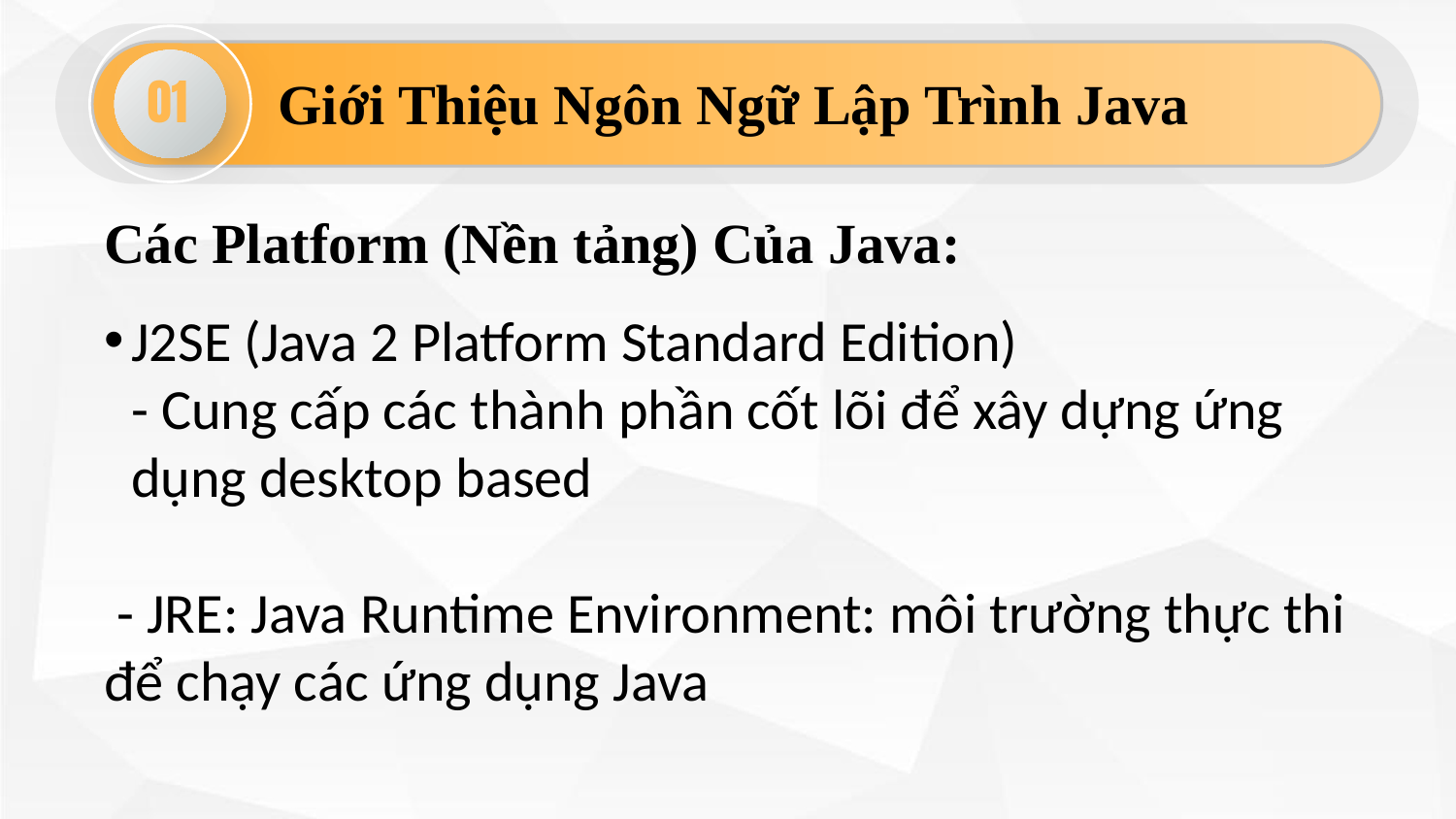

01
Giới Thiệu Ngôn Ngữ Lập Trình Java
Các Platform (Nền tảng) Của Java:
J2SE (Java 2 Platform Standard Edition)
- Cung cấp các thành phần cốt lõi để xây dựng ứng dụng desktop based
 - JRE: Java Runtime Environment: môi trường thực thi để chạy các ứng dụng Java